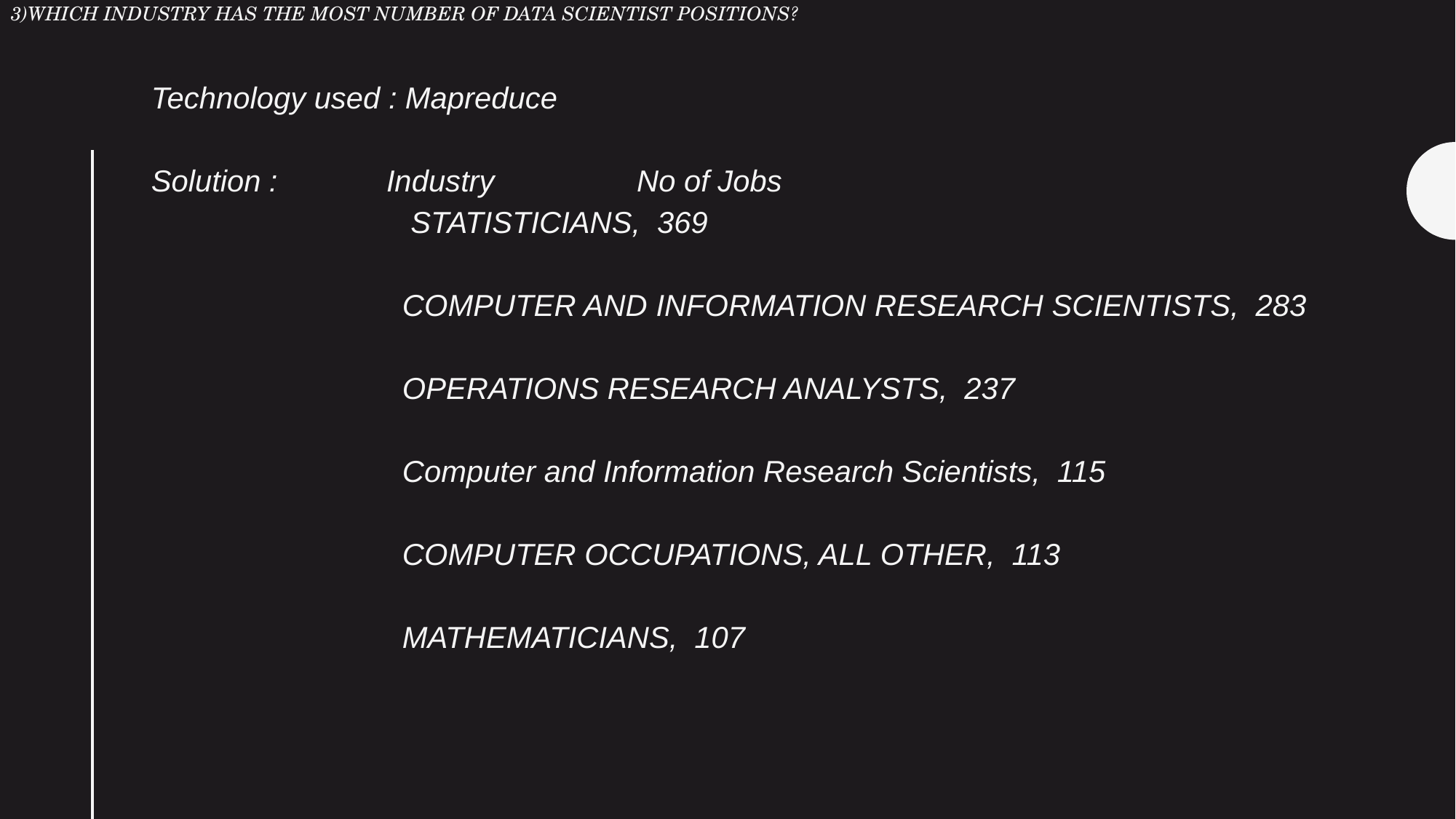

# 3)Which industry has the most number of Data Scientist positions?
             Technology used : Mapreduce

             Solution :             Industry                 No of Jobs
                                            STATISTICIANS,  369
                                           COMPUTER AND INFORMATION RESEARCH SCIENTISTS,  283
                                           OPERATIONS RESEARCH ANALYSTS,  237
                                           Computer and Information Research Scientists,  115
                                           COMPUTER OCCUPATIONS, ALL OTHER,  113
                                           MATHEMATICIANS,  107